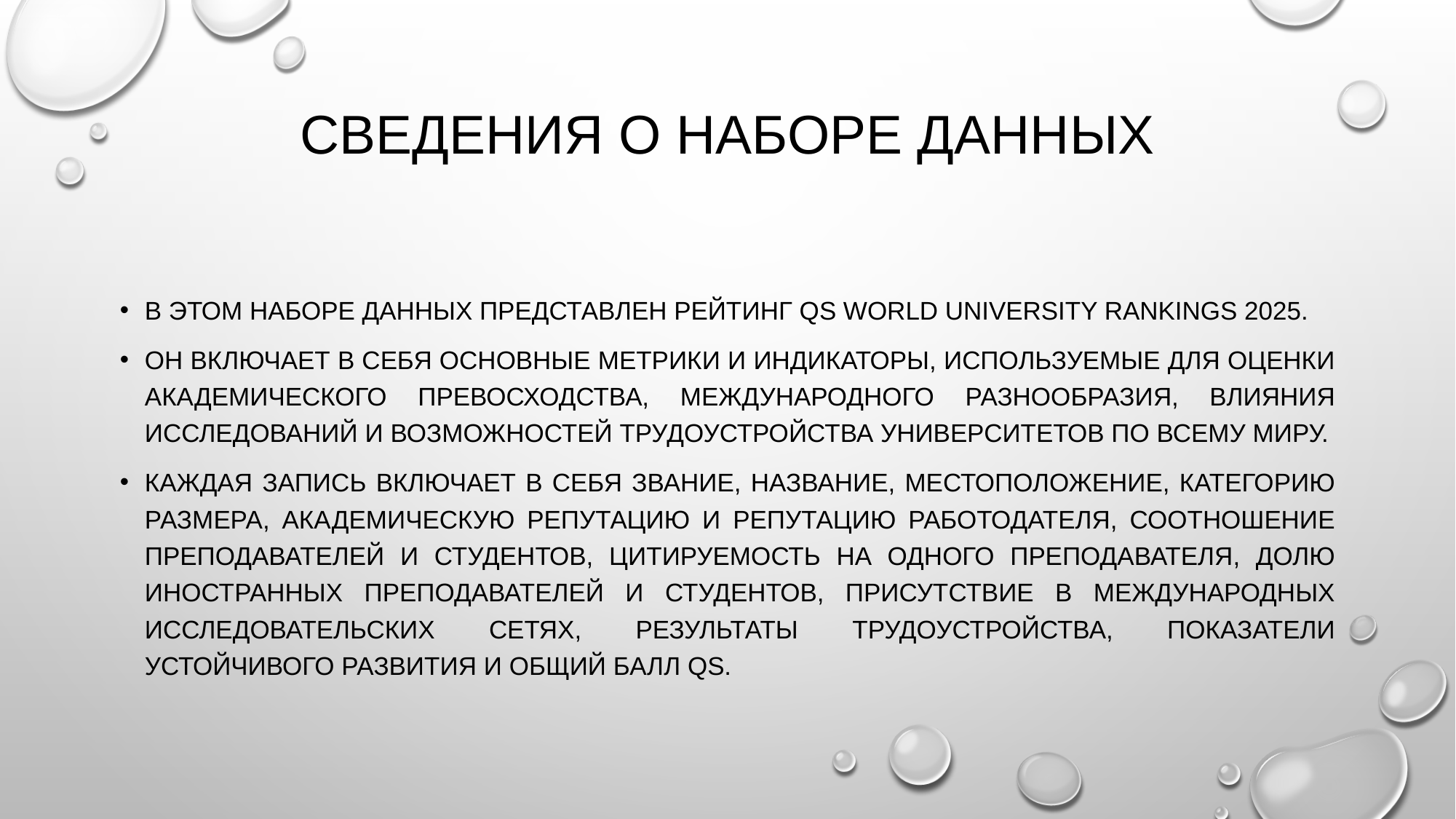

# Сведения о наборе данных
В этом наборе данных представлен рейтинг QS World University Rankings 2025.
Он включает в себя основные метрики и индикаторы, используемые для оценки академического превосходства, международного разнообразия, влияния исследований и возможностей трудоустройства университетов по всему миру.
Каждая запись включает в себя звание, название, местоположение, категорию размера, академическую репутацию и репутацию работодателя, соотношение преподавателей и студентов, цитируемость на одного преподавателя, долю иностранных преподавателей и студентов, присутствие в международных исследовательских сетях, результаты трудоустройства, показатели устойчивого развития и общий балл QS.